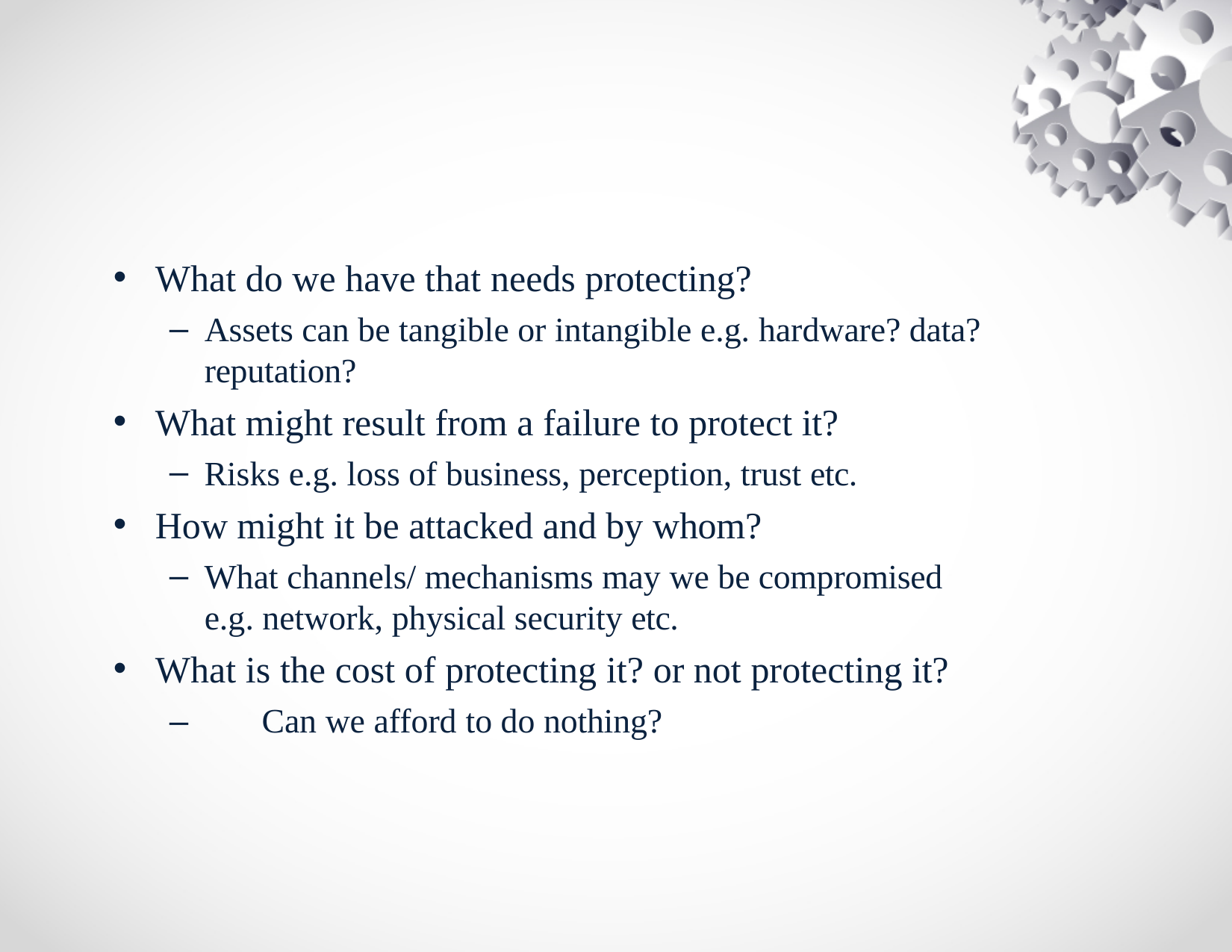

What do we have that needs protecting?
Assets can be tangible or intangible e.g. hardware? data? reputation?
What might result from a failure to protect it?
Risks e.g. loss of business, perception, trust etc.
How might it be attacked and by whom?
What channels/ mechanisms may we be compromised
e.g. network, physical security etc.
What is the cost of protecting it? or not protecting it?
–	Can we afford to do nothing?